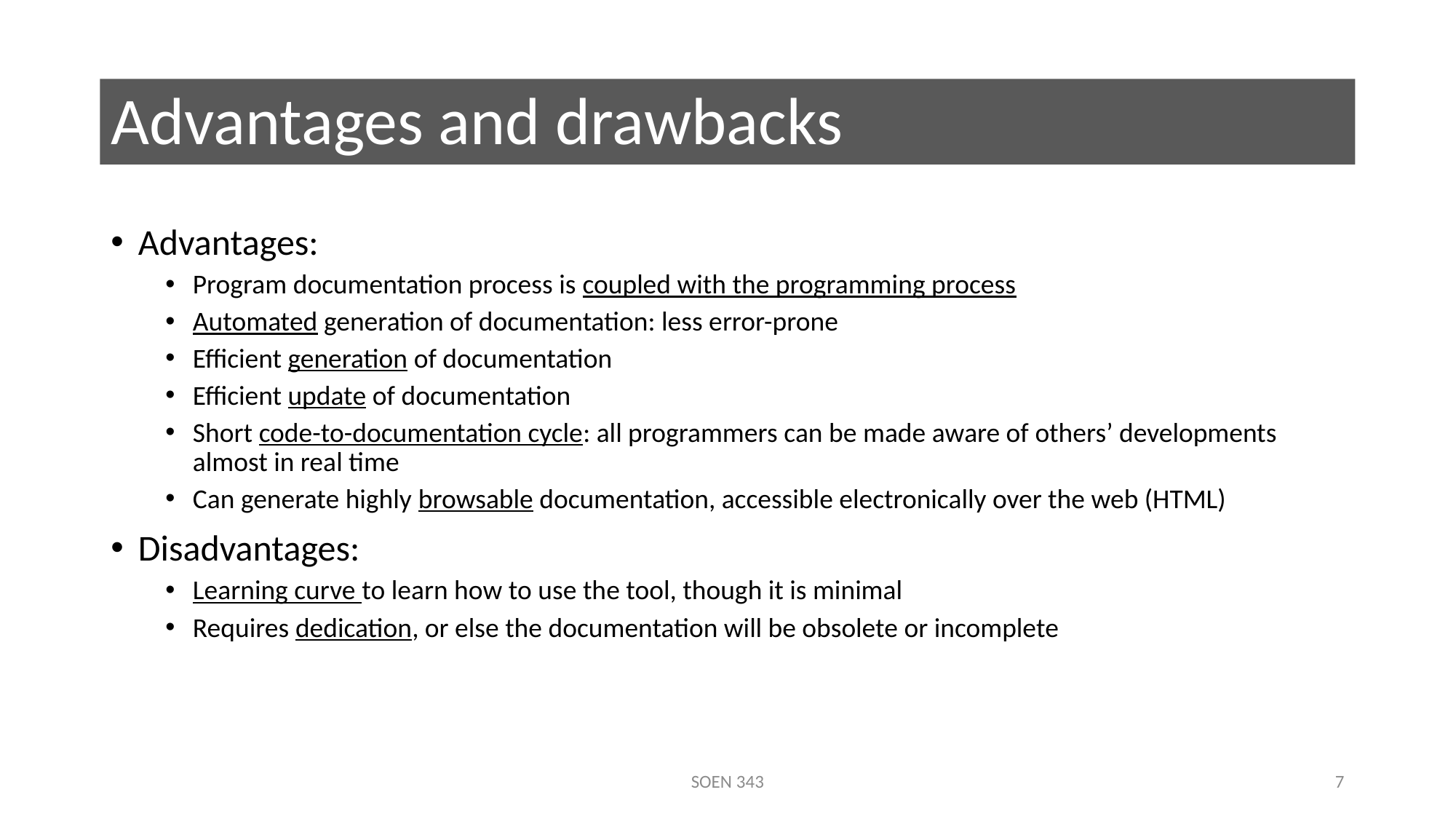

# Advantages and drawbacks
Advantages:
Program documentation process is coupled with the programming process
Automated generation of documentation: less error-prone
Efficient generation of documentation
Efficient update of documentation
Short code-to-documentation cycle: all programmers can be made aware of others’ developments almost in real time
Can generate highly browsable documentation, accessible electronically over the web (HTML)
Disadvantages:
Learning curve to learn how to use the tool, though it is minimal
Requires dedication, or else the documentation will be obsolete or incomplete

SOEN 343
7